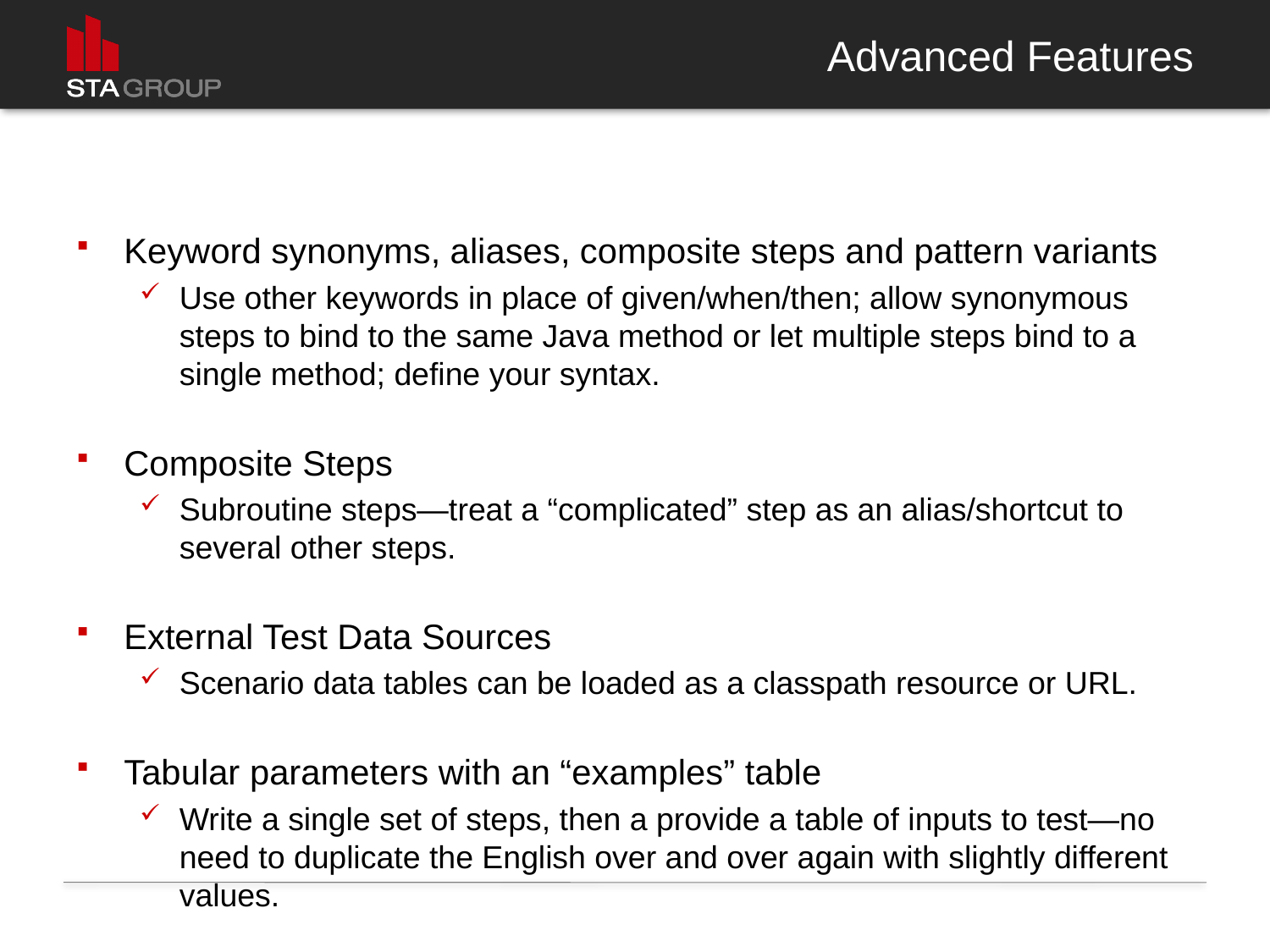

# Advanced Features
Keyword synonyms, aliases, composite steps and pattern variants
Use other keywords in place of given/when/then; allow synonymous steps to bind to the same Java method or let multiple steps bind to a single method; define your syntax.

Composite Steps
Subroutine steps—treat a “complicated” step as an alias/shortcut to several other steps.

External Test Data Sources
Scenario data tables can be loaded as a classpath resource or URL.

Tabular parameters with an “examples” table
Write a single set of steps, then a provide a table of inputs to test—no need to duplicate the English over and over again with slightly different values.